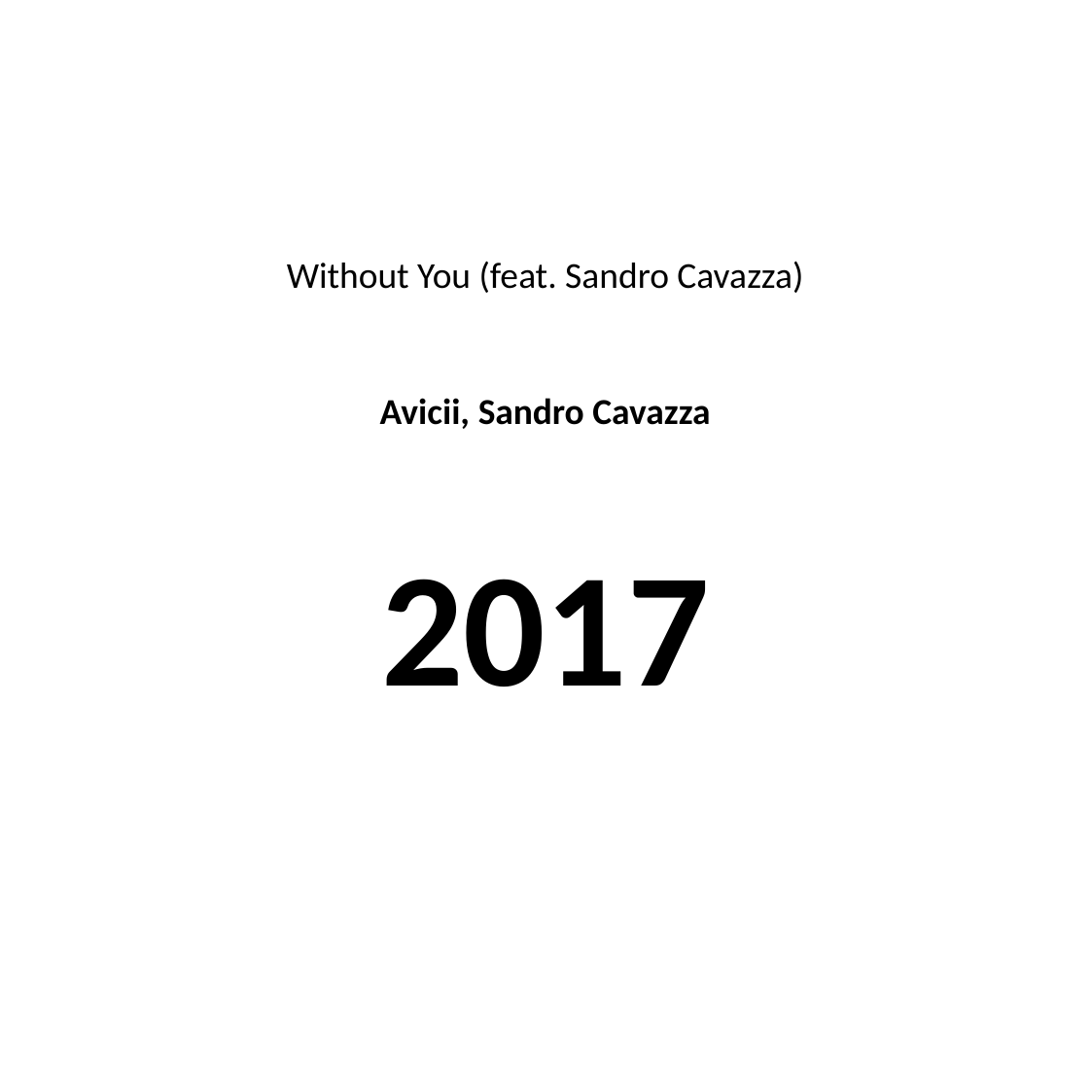

#

Without You (feat. Sandro Cavazza)

Avicii, Sandro Cavazza

2017